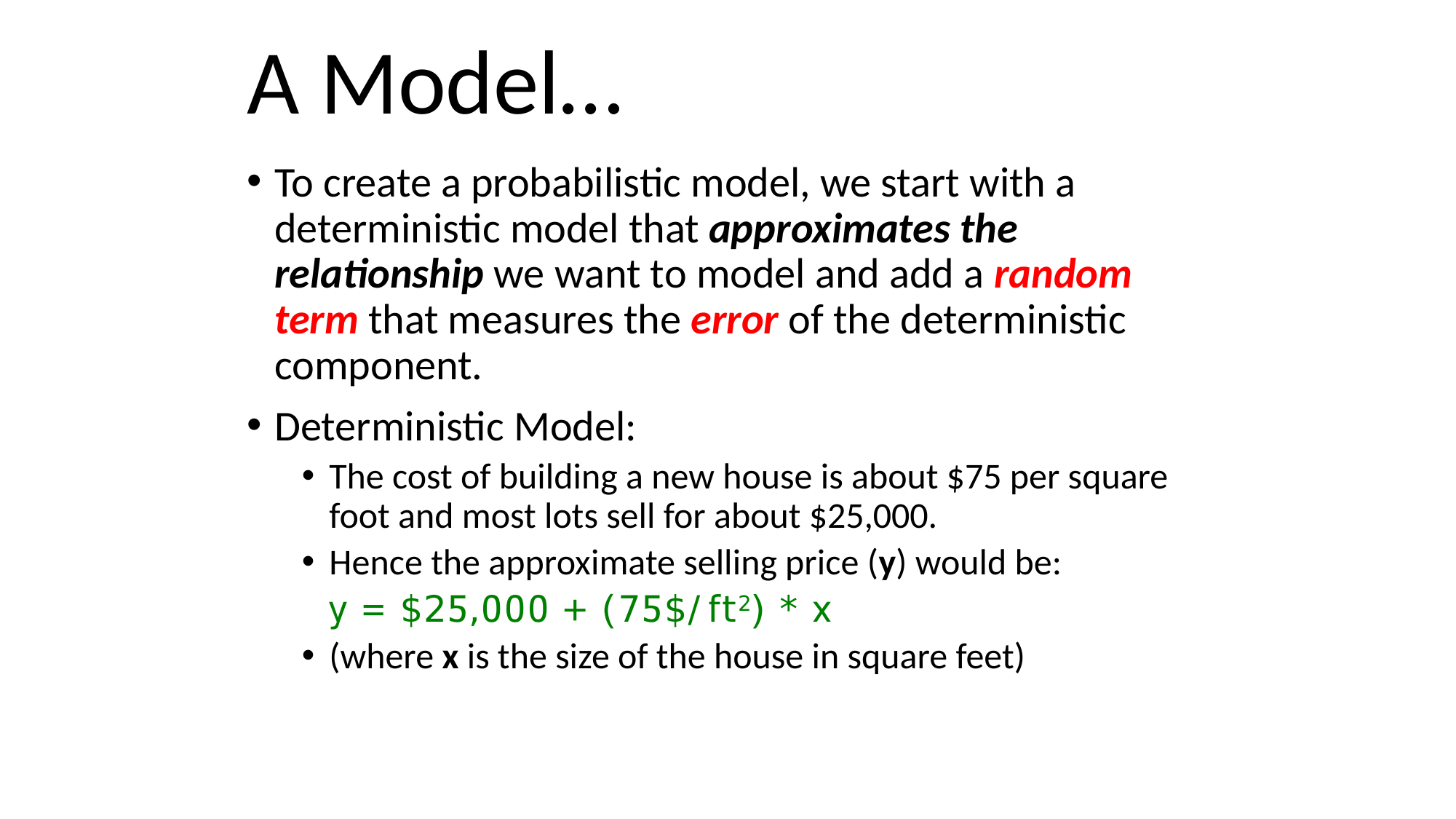

# A Model…
To create a probabilistic model, we start with a deterministic model that approximates the relationship we want to model and add a random term that measures the error of the deterministic component.
Deterministic Model:
The cost of building a new house is about $75 per square foot and most lots sell for about $25,000.
Hence the approximate selling price (y) would be:
	y = $25,000 + (75$/ft2) * x
(where x is the size of the house in square feet)